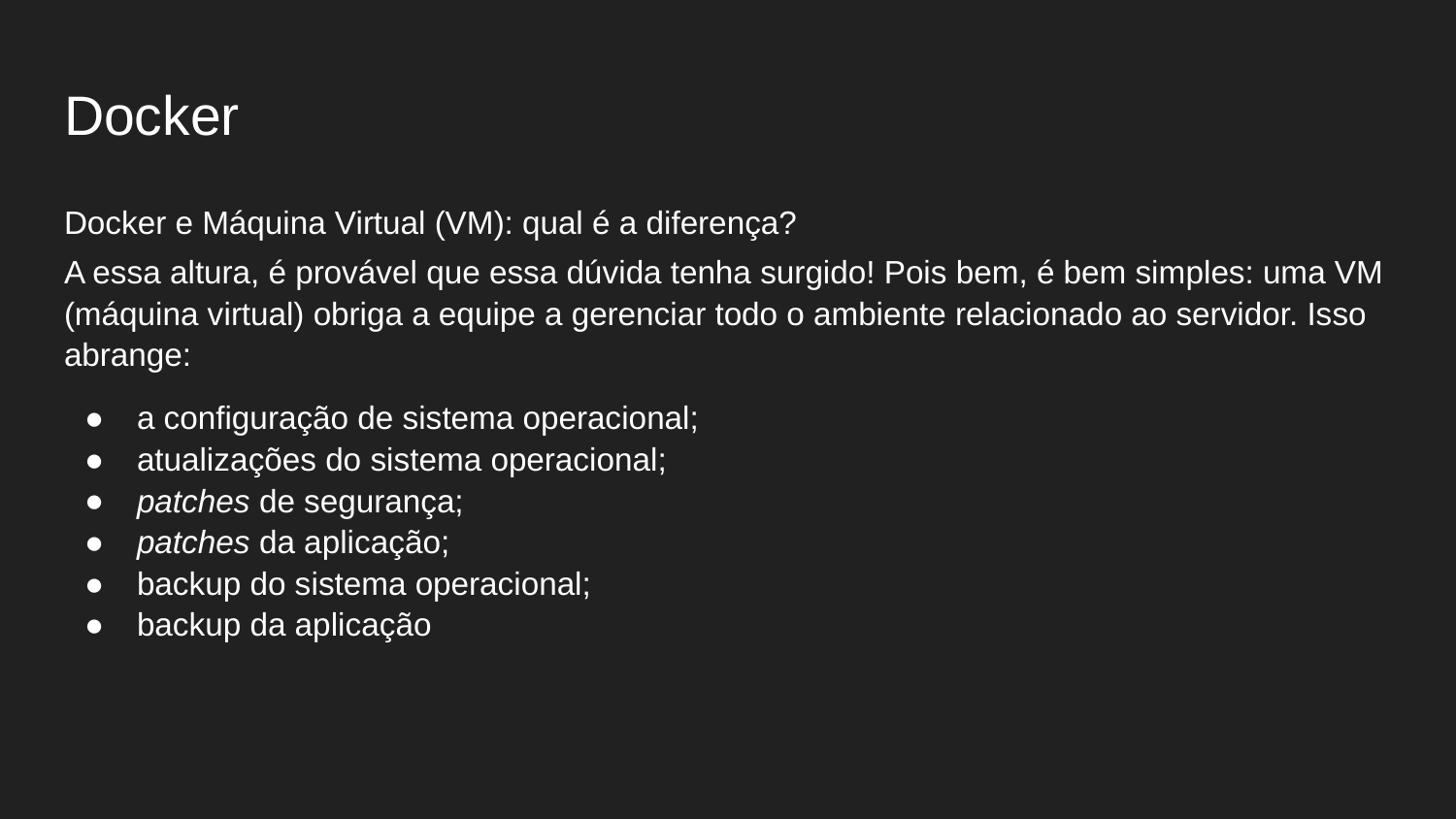

# Docker

Docker e Máquina Virtual (VM): qual é a diferença?
A essa altura, é provável que essa dúvida tenha surgido! Pois bem, é bem simples: uma VM (máquina virtual) obriga a equipe a gerenciar todo o ambiente relacionado ao servidor. Isso abrange:
a configuração de sistema operacional;
atualizações do sistema operacional;
patches de segurança;
patches da aplicação;
backup do sistema operacional;
backup da aplicação